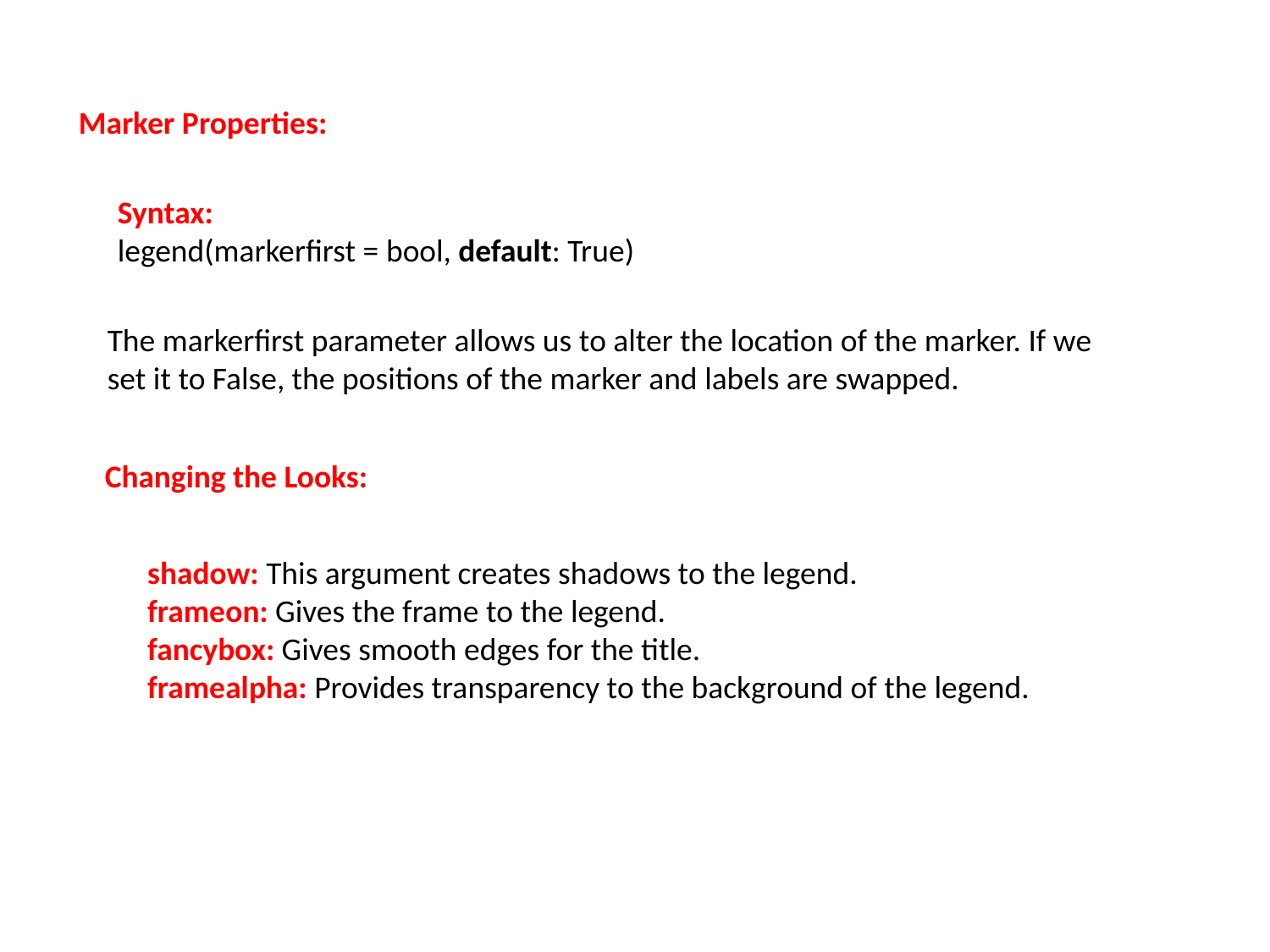

Marker Properties:
Syntax:
legend(markerfirst = bool, default: True)
The markerfirst parameter allows us to alter the location of the marker. If we set it to False, the positions of the marker and labels are swapped.
Changing the Looks:
shadow: This argument creates shadows to the legend.
frameon: Gives the frame to the legend.
fancybox: Gives smooth edges for the title.
framealpha: Provides transparency to the background of the legend.